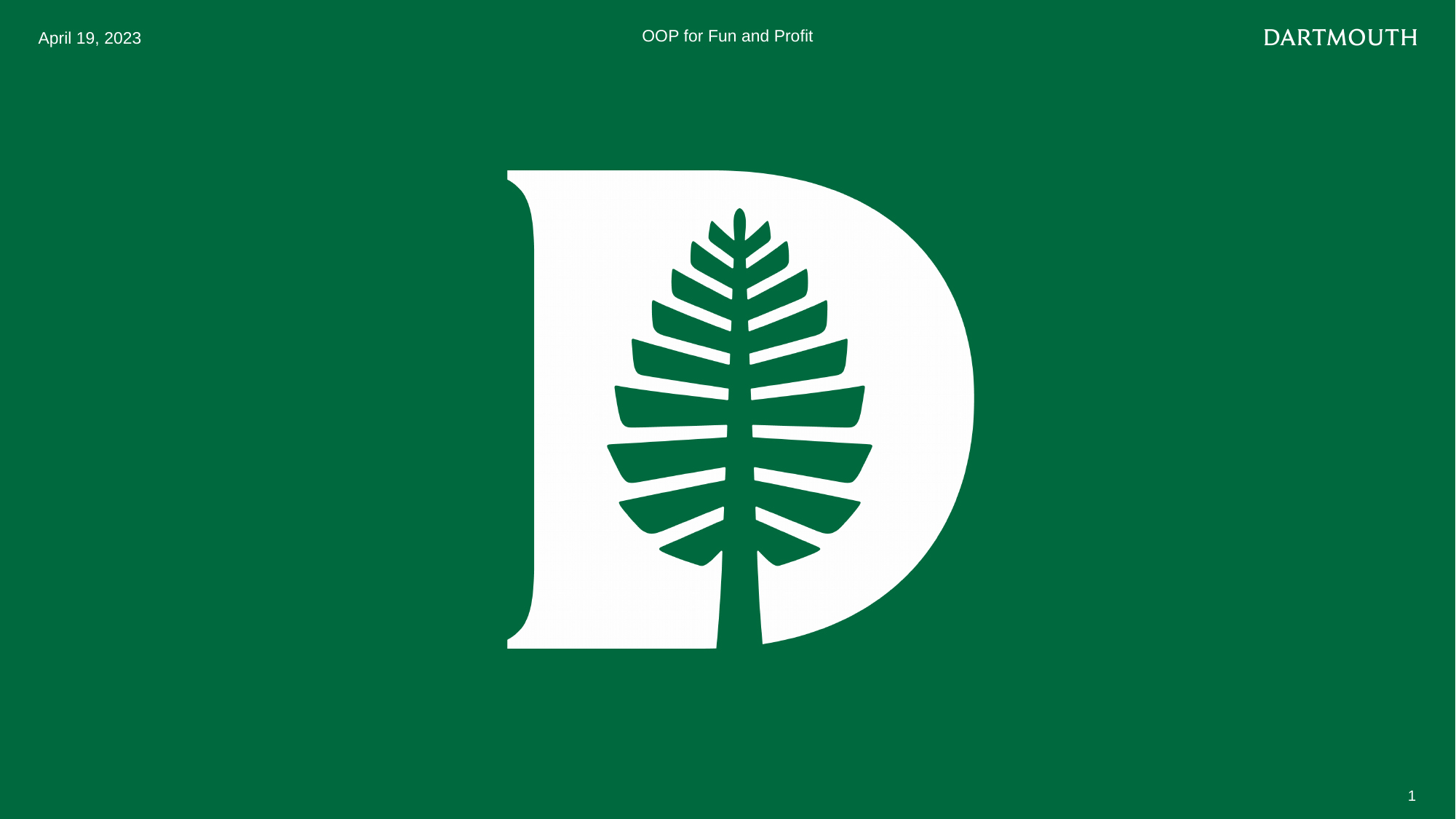

April 19, 2023
OOP for Fun and Profit
1